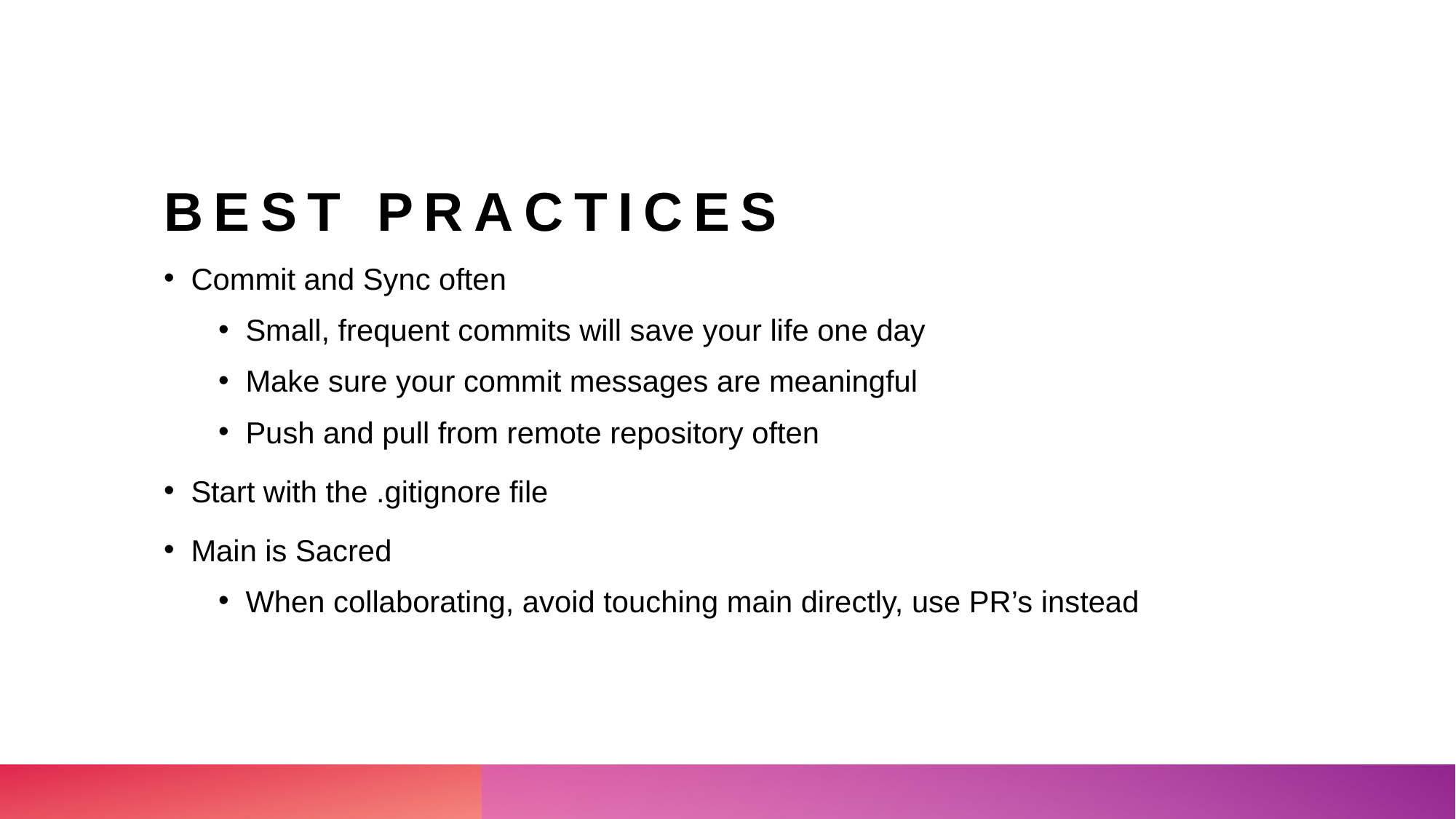

# Best practices
Commit and Sync often
Small, frequent commits will save your life one day
Make sure your commit messages are meaningful
Push and pull from remote repository often
Start with the .gitignore file
Main is Sacred
When collaborating, avoid touching main directly, use PR’s instead